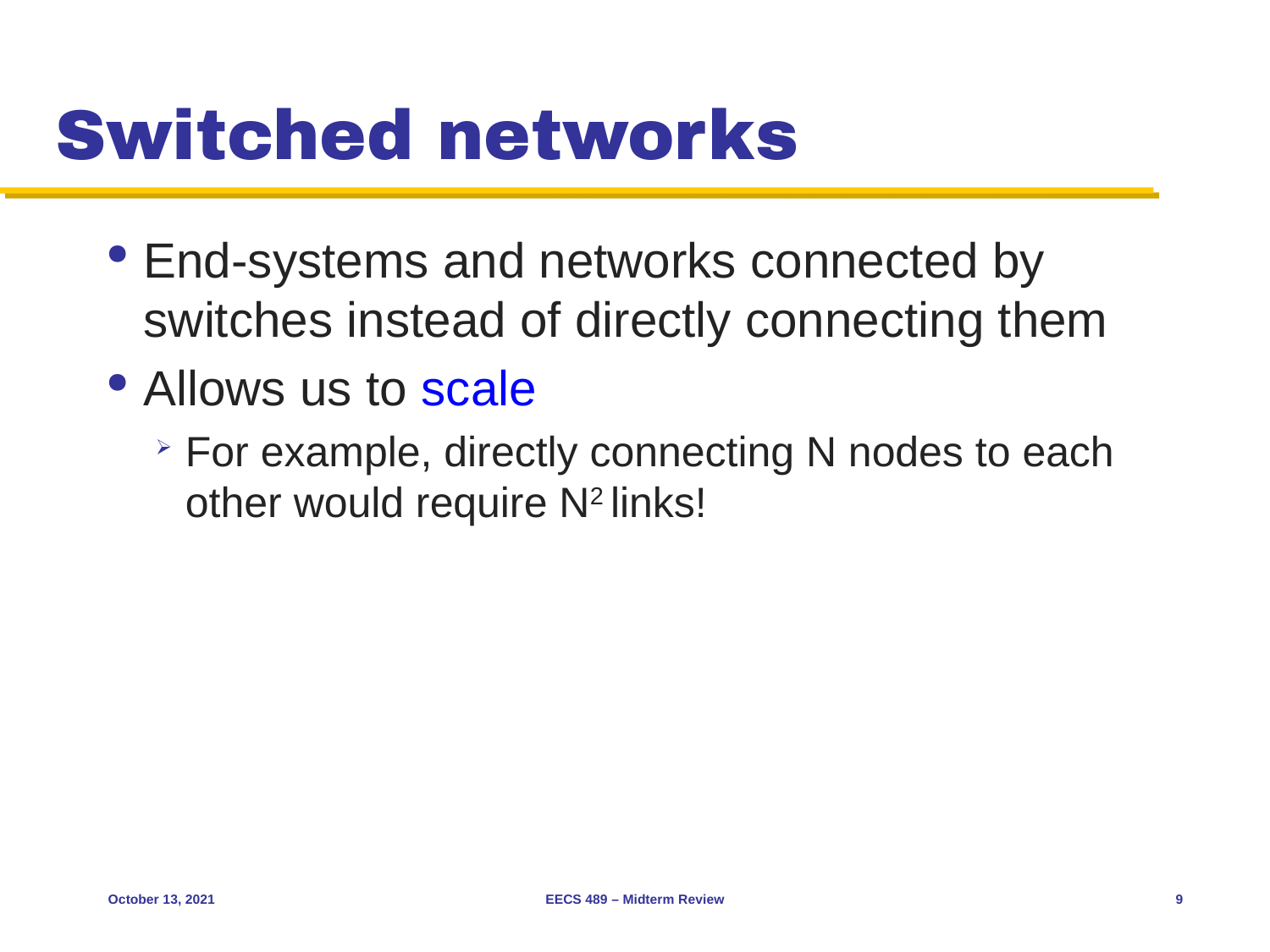

# Switched networks
End-systems and networks connected by switches instead of directly connecting them
Allows us to scale
For example, directly connecting N nodes to each other would require N2 links!
October 13, 2021
EECS 489 – Midterm Review
9